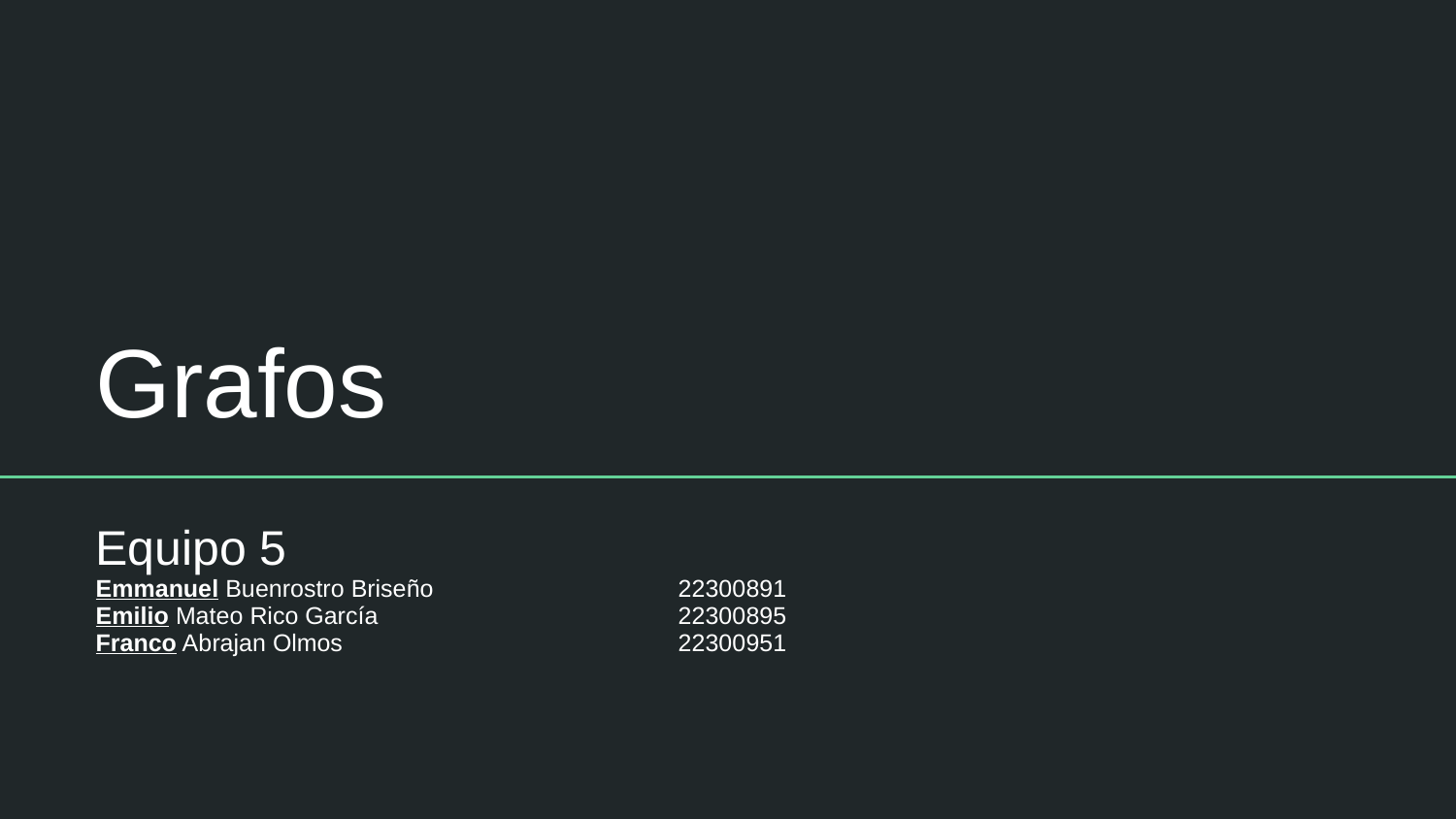

# Grafos
Equipo 5
Emmanuel Buenrostro Briseño		22300891
Emilio Mateo Rico García			22300895
Franco Abrajan Olmos			22300951